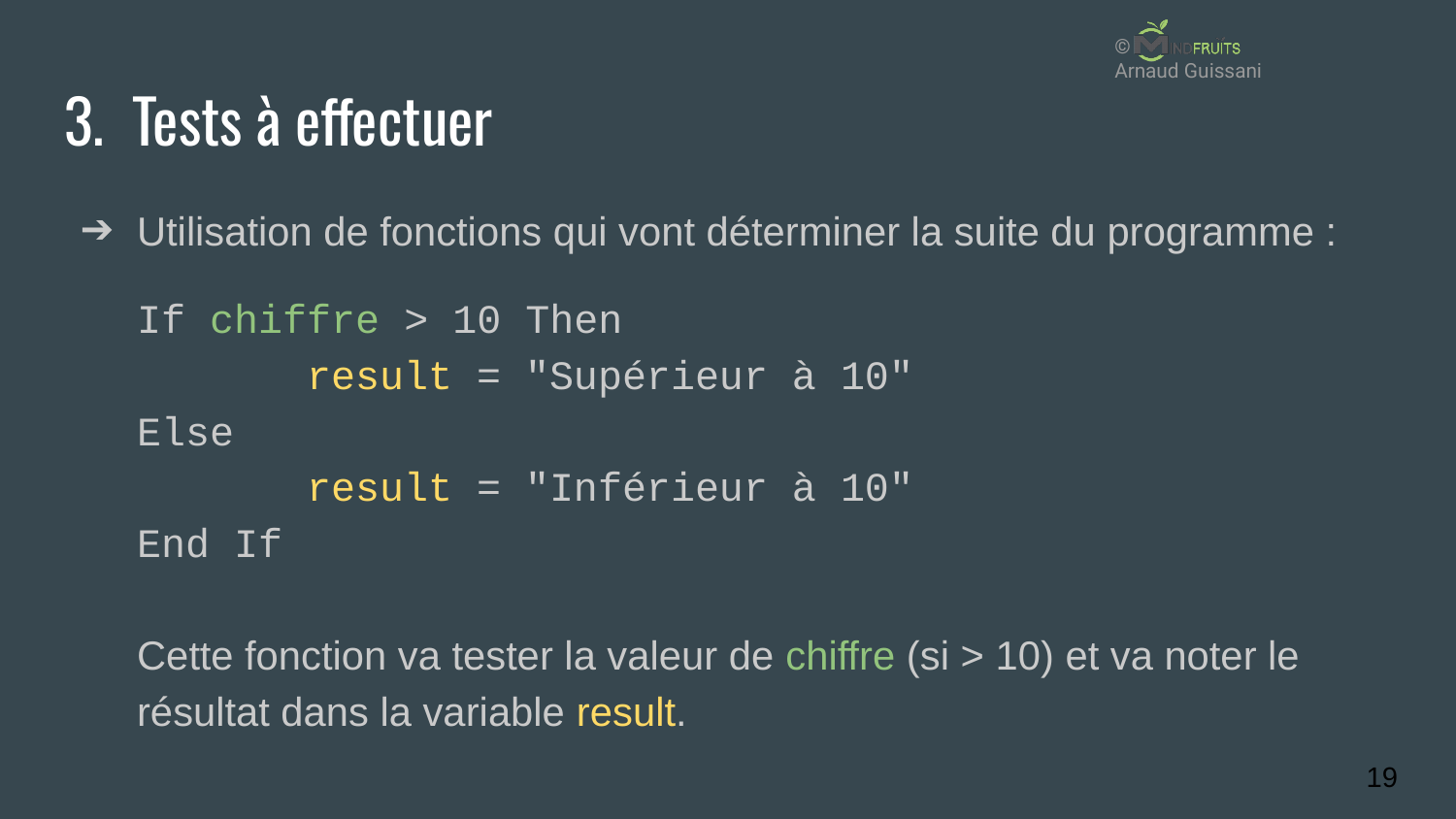

# 3.  Tests à effectuer
Utilisation de fonctions qui vont déterminer la suite du programme :
If chiffre > 10 Then
       result = "Supérieur à 10"
Else
       result = "Inférieur à 10"
End If

Cette fonction va tester la valeur de chiffre (si > 10) et va noter le résultat dans la variable result.
19